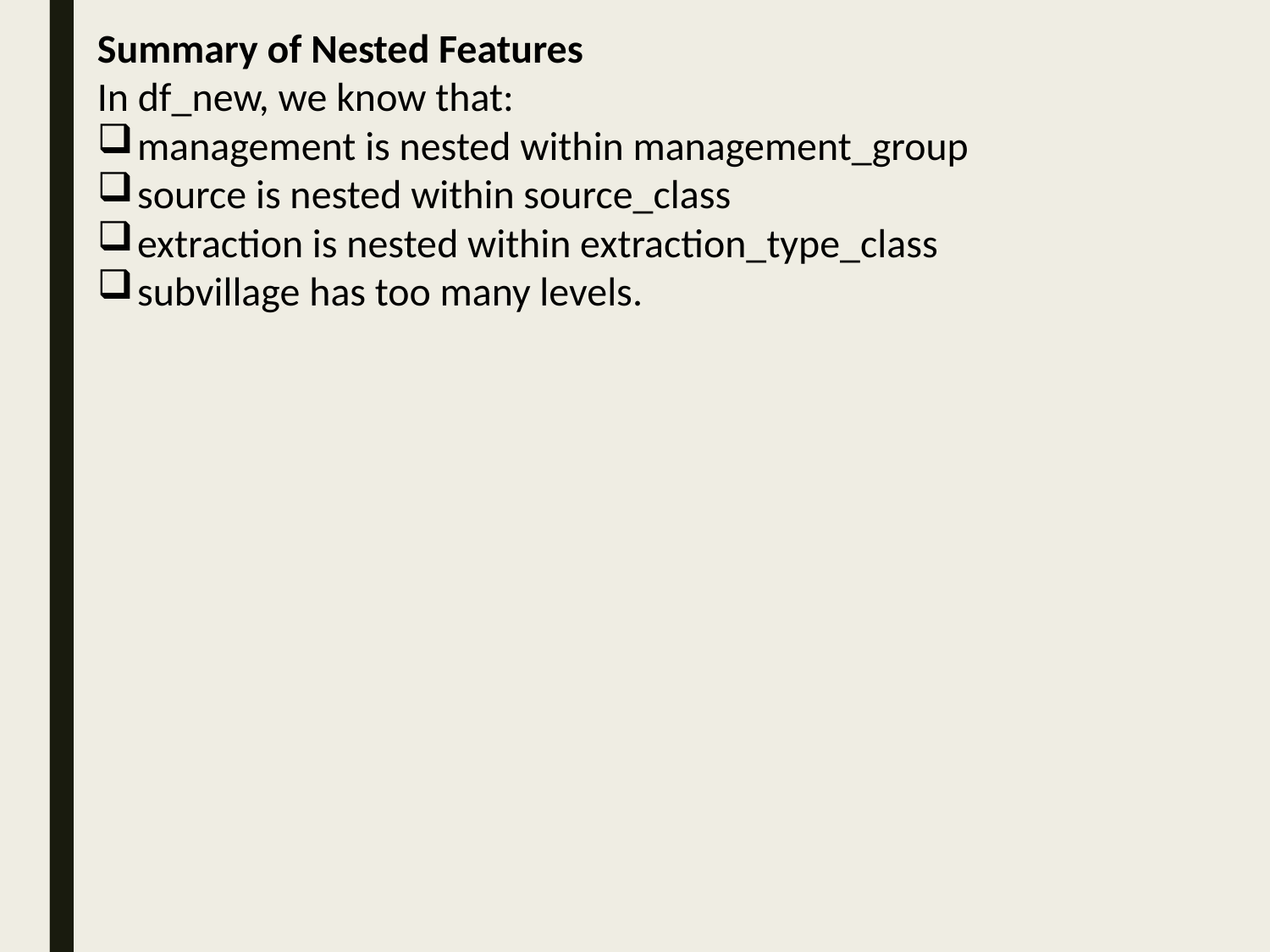

Summary of Nested Features
In df_new, we know that:
management is nested within management_group
source is nested within source_class
extraction is nested within extraction_type_class
subvillage has too many levels.